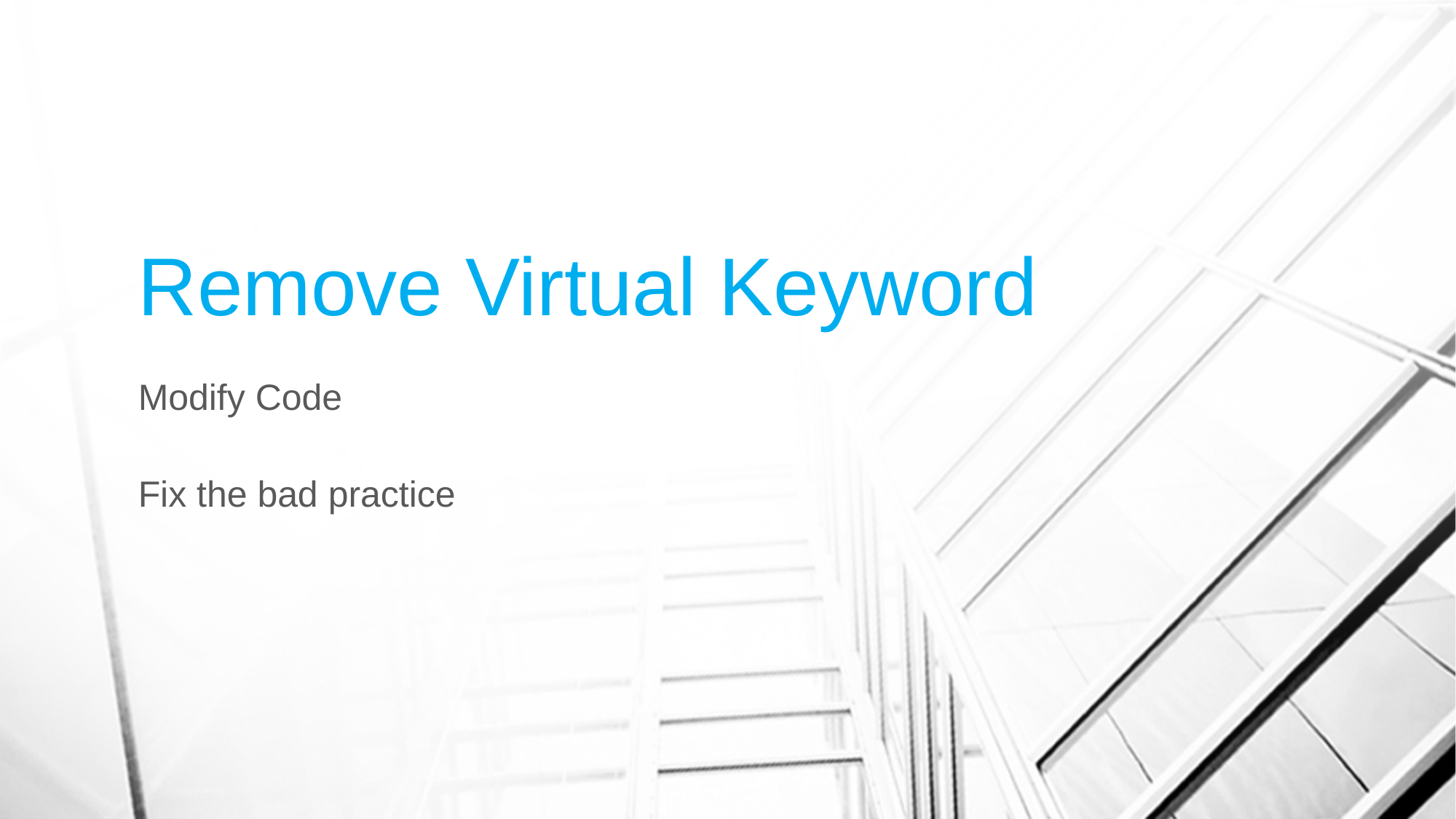

# Remove Virtual Keyword
Modify Code

Fix the bad practice